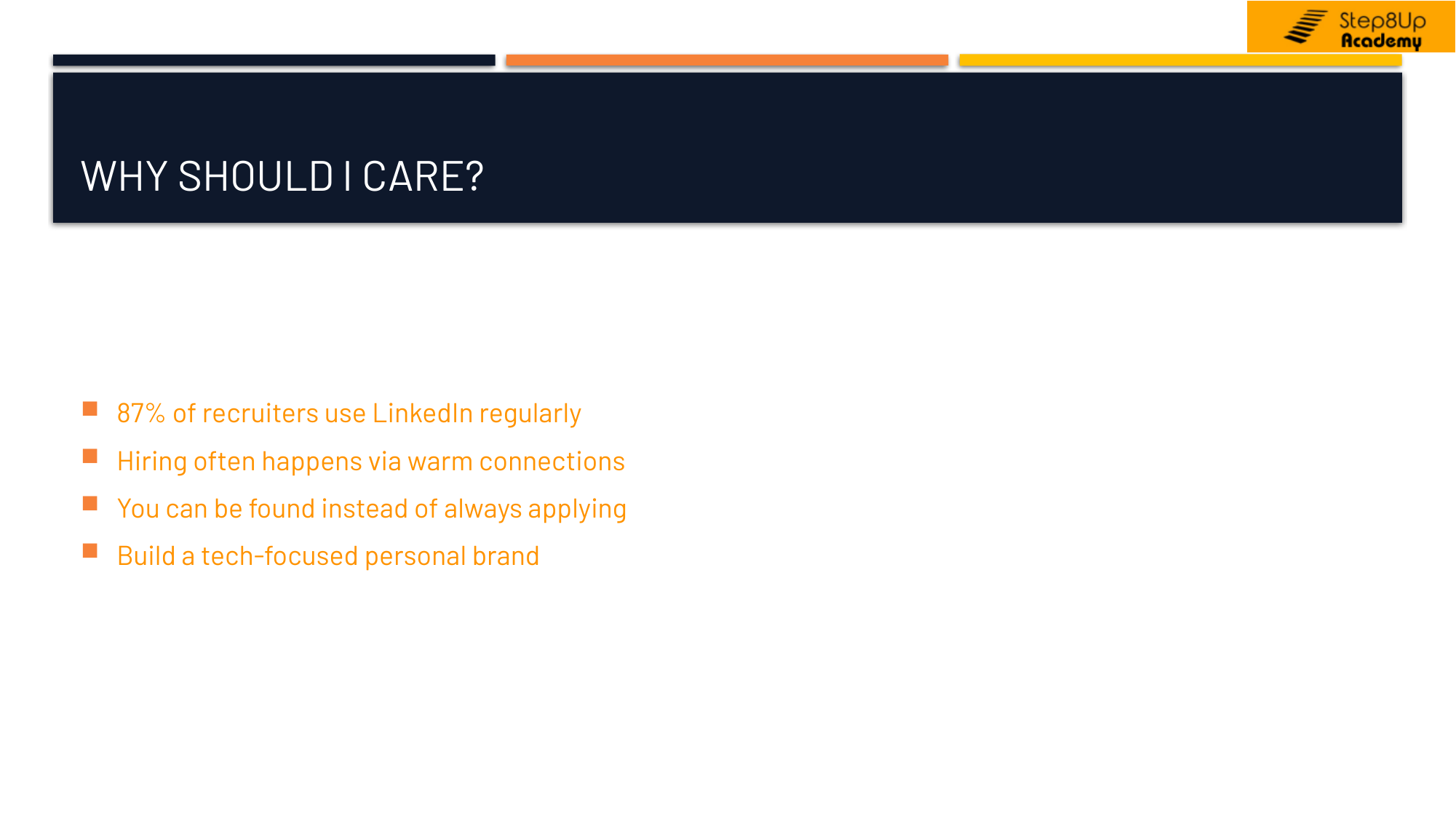

# Why Should I care?
87% of recruiters use LinkedIn regularly
Hiring often happens via warm connections
You can be found instead of always applying
Build a tech-focused personal brand